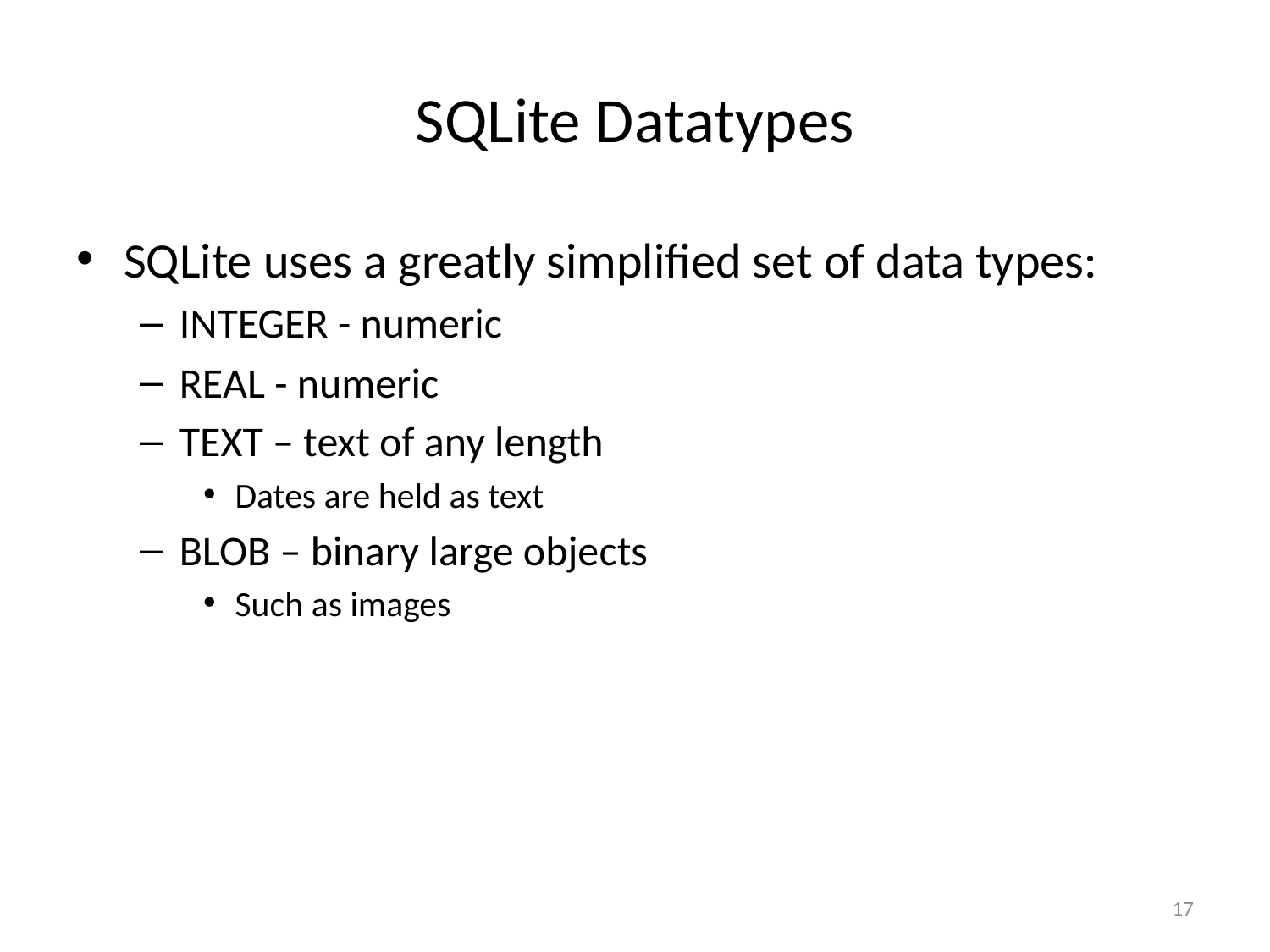

# SQLite Datatypes
SQLite uses a greatly simplified set of data types:
INTEGER - numeric
REAL - numeric
TEXT – text of any length
Dates are held as text
BLOB – binary large objects
Such as images
17